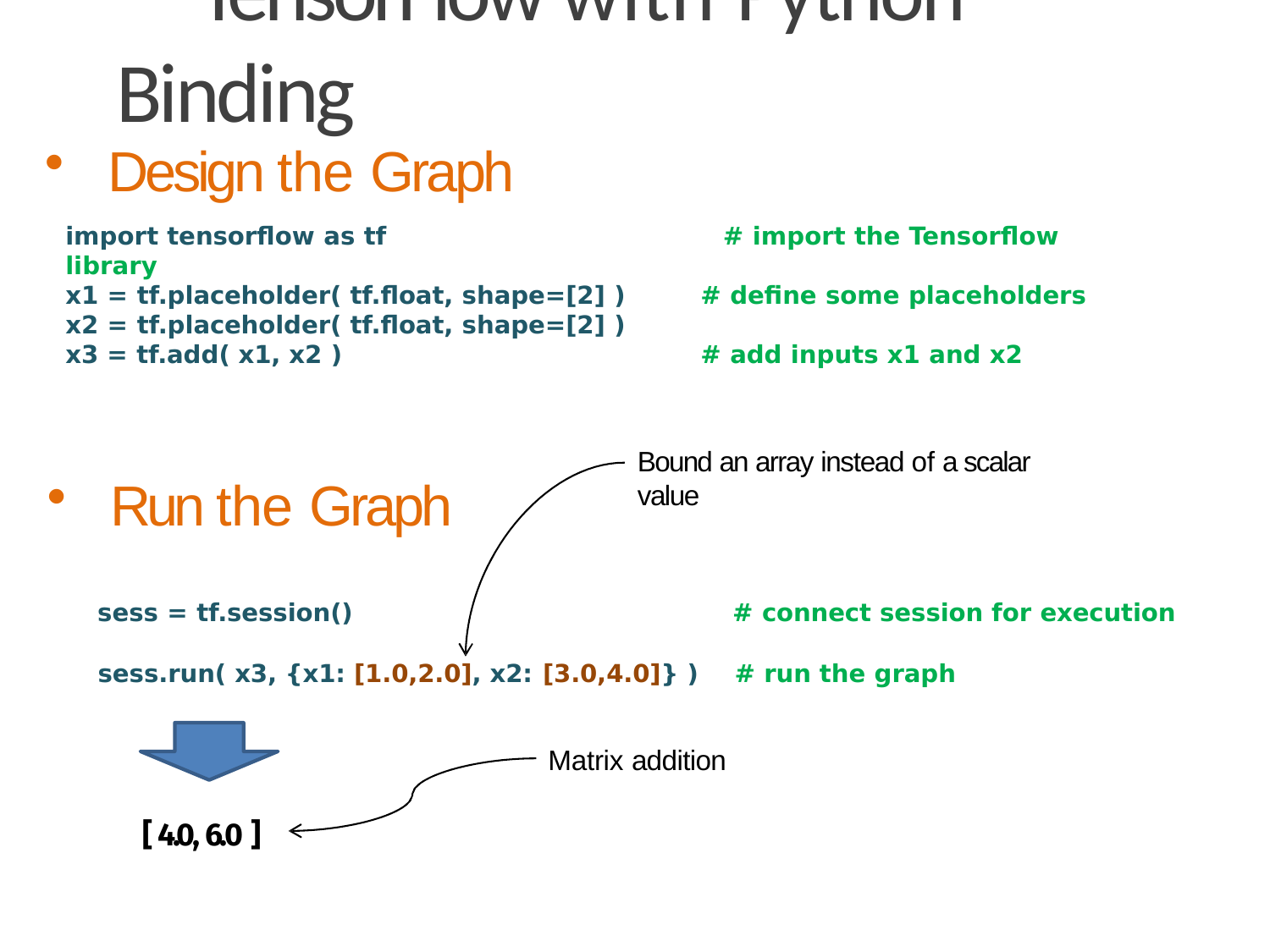

# TensorFlow with Python - Binding
Design the Graph
import tensorflow as tf	# import the Tensorflow library
x1 = tf.placeholder( tf.float, shape=[2] )  x2 = tf.placeholder( tf.float, shape=[2] )  x3 = tf.add( x1, x2 )

Run the Graph
# define some placeholders
# add inputs x1 and x2
Bound an array instead of a scalar value

sess = tf.session()	# connect session for execution

sess.run( x3, {x1: [1.0,2.0], x2: [3.0,4.0]} )	# run the graph

Matrix addition

[ 4.0, 6.0 ]